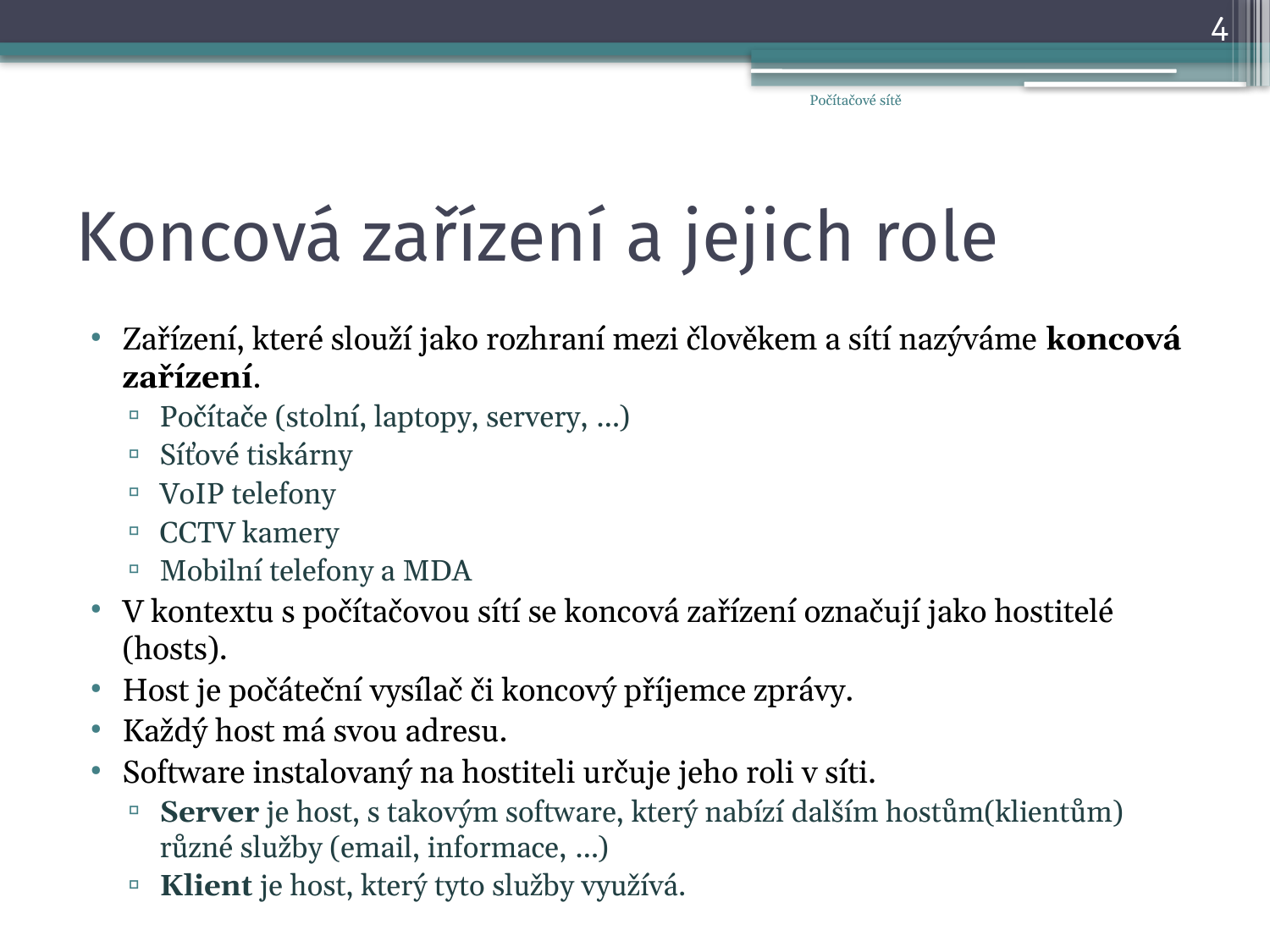

4
Počítačové sítě
# Koncová zařízení a jejich role
Zařízení, které slouží jako rozhraní mezi člověkem a sítí nazýváme koncová zařízení.
Počítače (stolní, laptopy, servery, …)
Síťové tiskárny
VoIP telefony
CCTV kamery
Mobilní telefony a MDA
V kontextu s počítačovou sítí se koncová zařízení označují jako hostitelé (hosts).
Host je počáteční vysílač či koncový příjemce zprávy.
Každý host má svou adresu.
Software instalovaný na hostiteli určuje jeho roli v síti.
Server je host, s takovým software, který nabízí dalším hostům(klientům) různé služby (email, informace, …)
Klient je host, který tyto služby využívá.